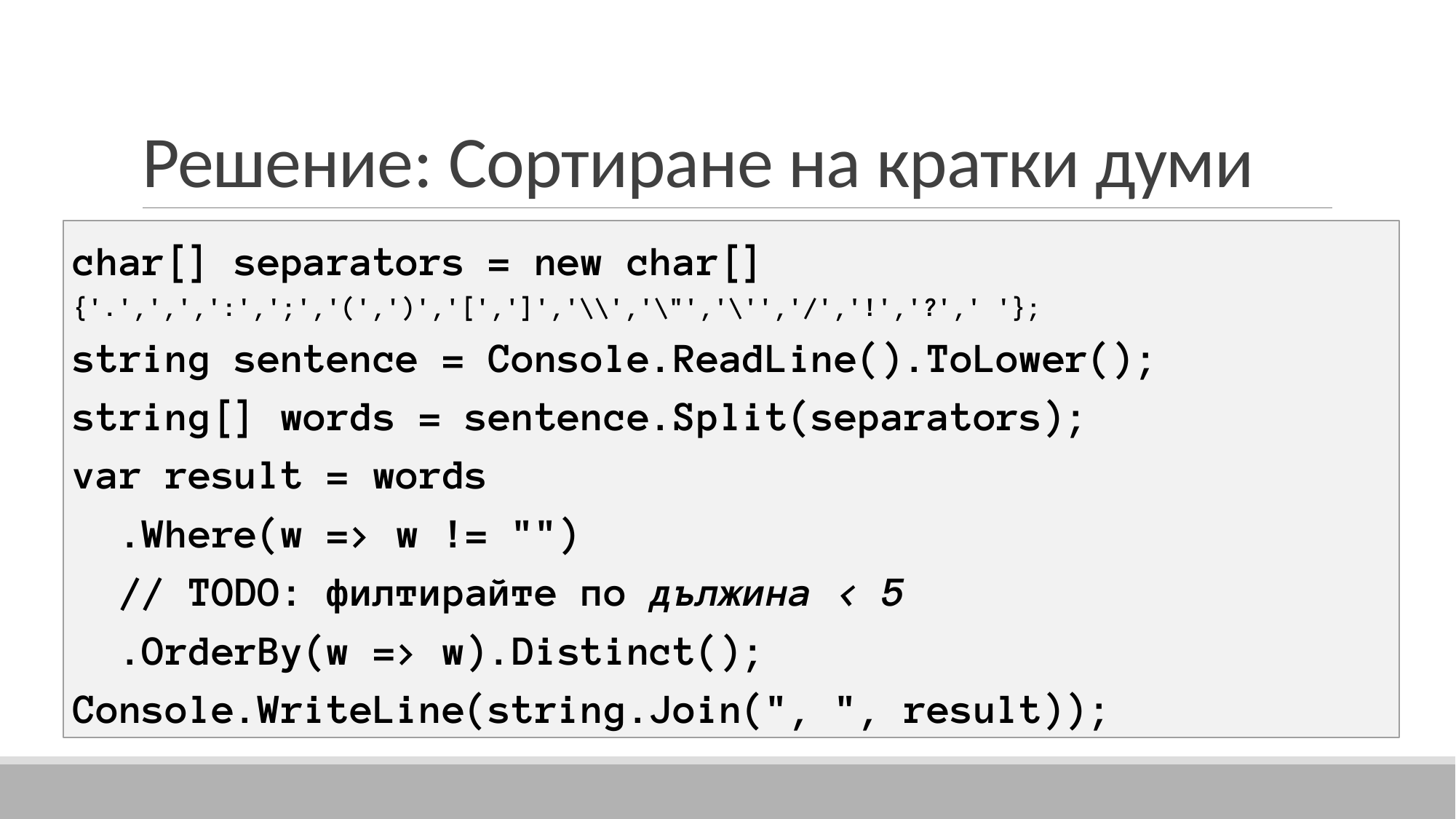

# Решение: Сортиране на кратки думи
char[] separators = new char[]
{'.',',',':',';','(',')','[',']','\\','\"','\'','/','!','?',' '};
string sentence = Console.ReadLine().ToLower();
string[] words = sentence.Split(separators);
var result = words
  .Where(w => w != "")
  // TODO: филтирайте по дължина < 5
  .OrderBy(w => w).Distinct();
Console.WriteLine(string.Join(", ", result));